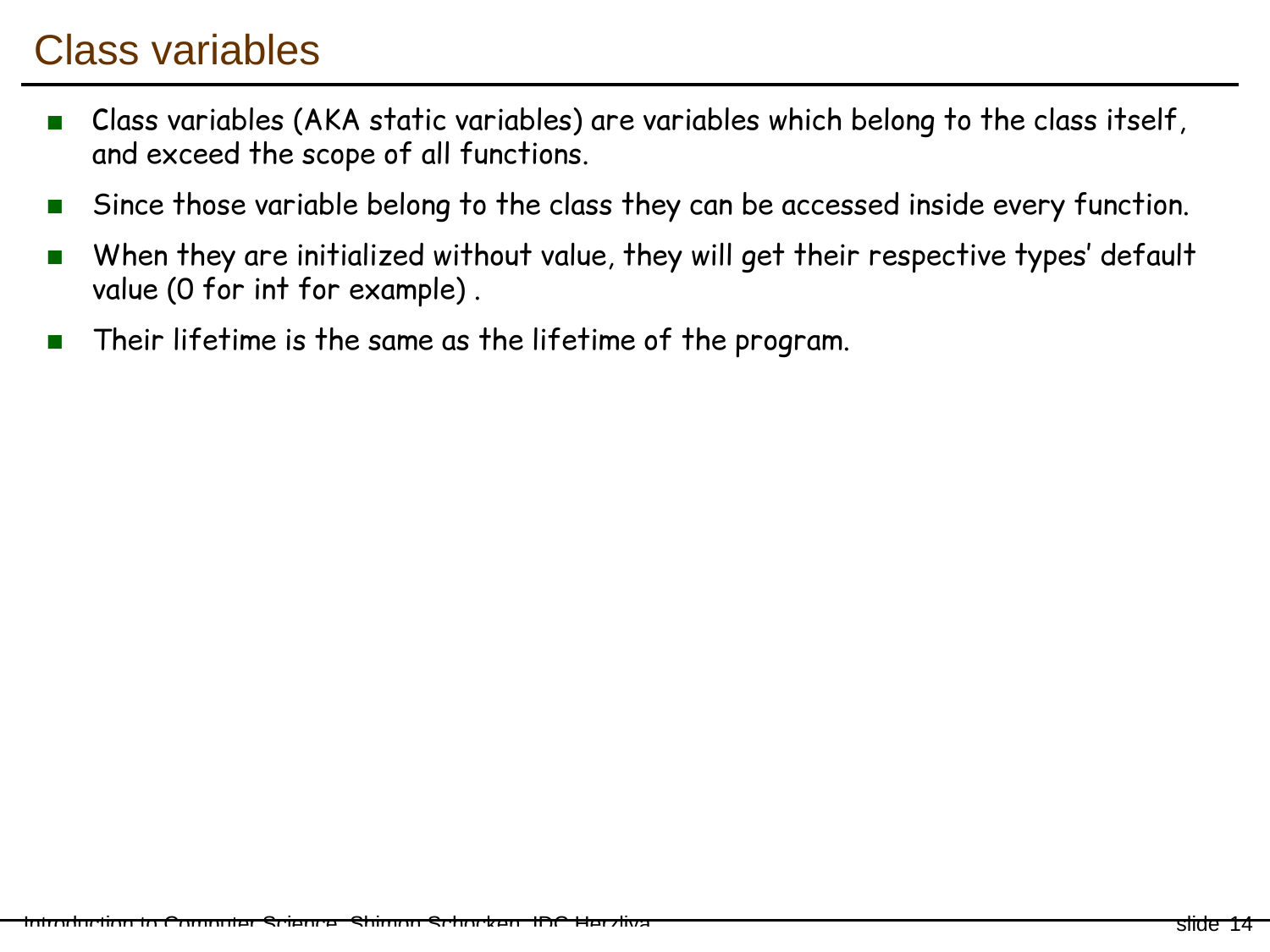

Class variables
Class variables (AKA static variables) are variables which belong to the class itself, and exceed the scope of all functions.
Since those variable belong to the class they can be accessed inside every function.
When they are initialized without value, they will get their respective types’ default value (0 for int for example) .
Their lifetime is the same as the lifetime of the program.